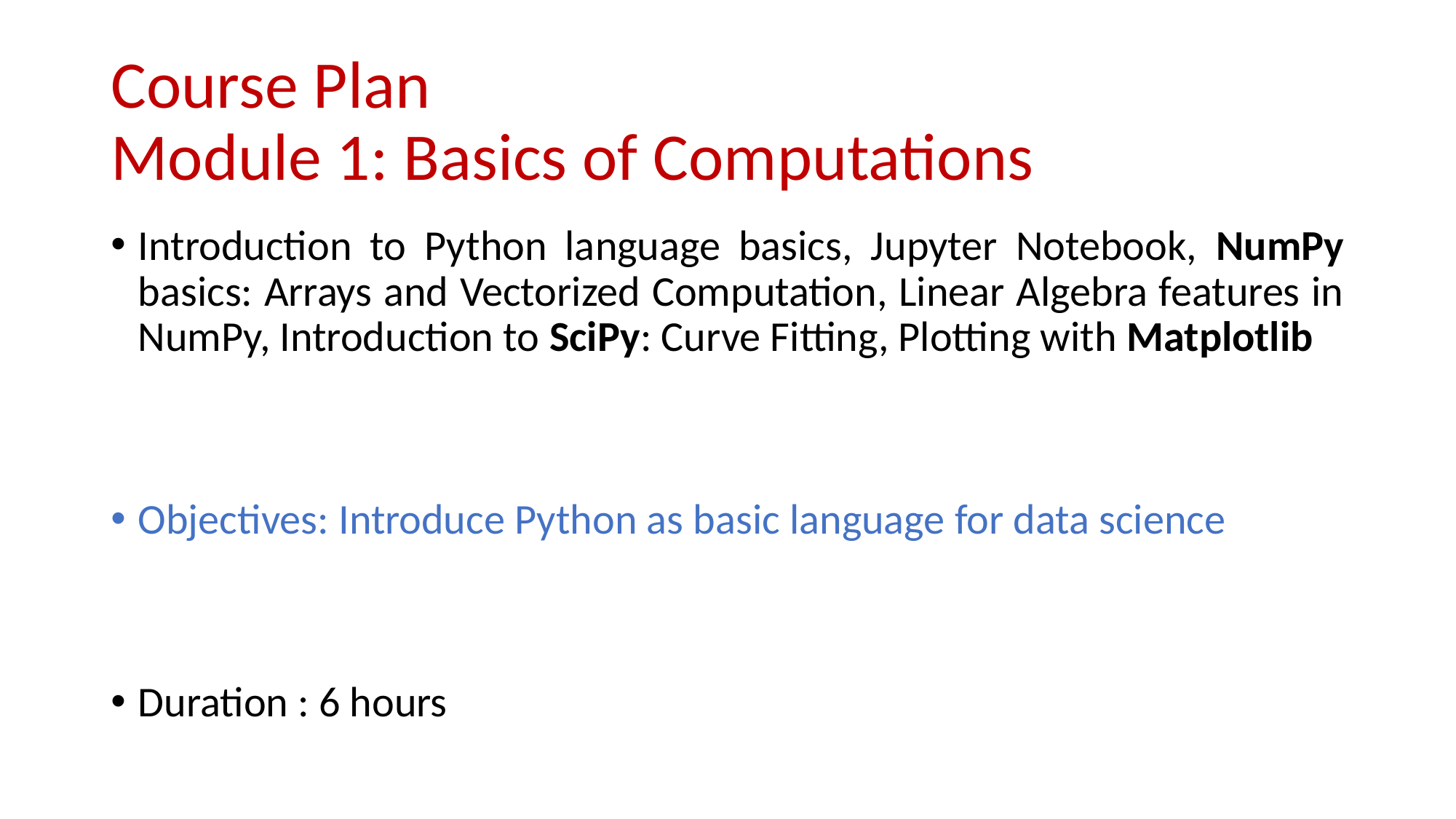

# Course Plan Module 1: Basics of Computations
Introduction to Python language basics, Jupyter Notebook, NumPy basics: Arrays and Vectorized Computation, Linear Algebra features in NumPy, Introduction to SciPy: Curve Fitting, Plotting with Matplotlib

Objectives: Introduce Python as basic language for data science

Duration : 6 hours